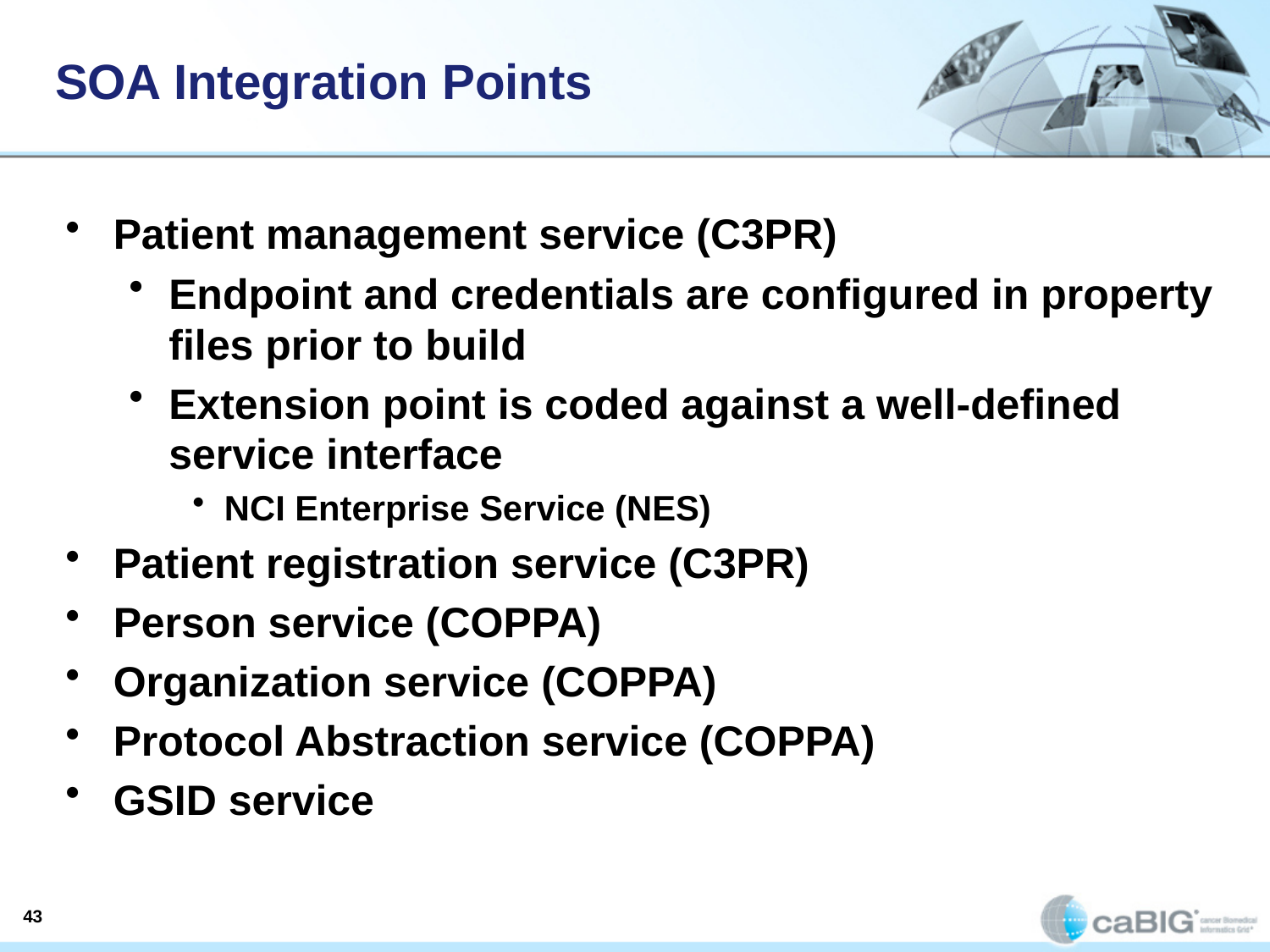

SOA Integration Points
Patient management service (C3PR)
Endpoint and credentials are configured in property files prior to build
Extension point is coded against a well-defined service interface
NCI Enterprise Service (NES)
Patient registration service (C3PR)
Person service (COPPA)
Organization service (COPPA)
Protocol Abstraction service (COPPA)
GSID service